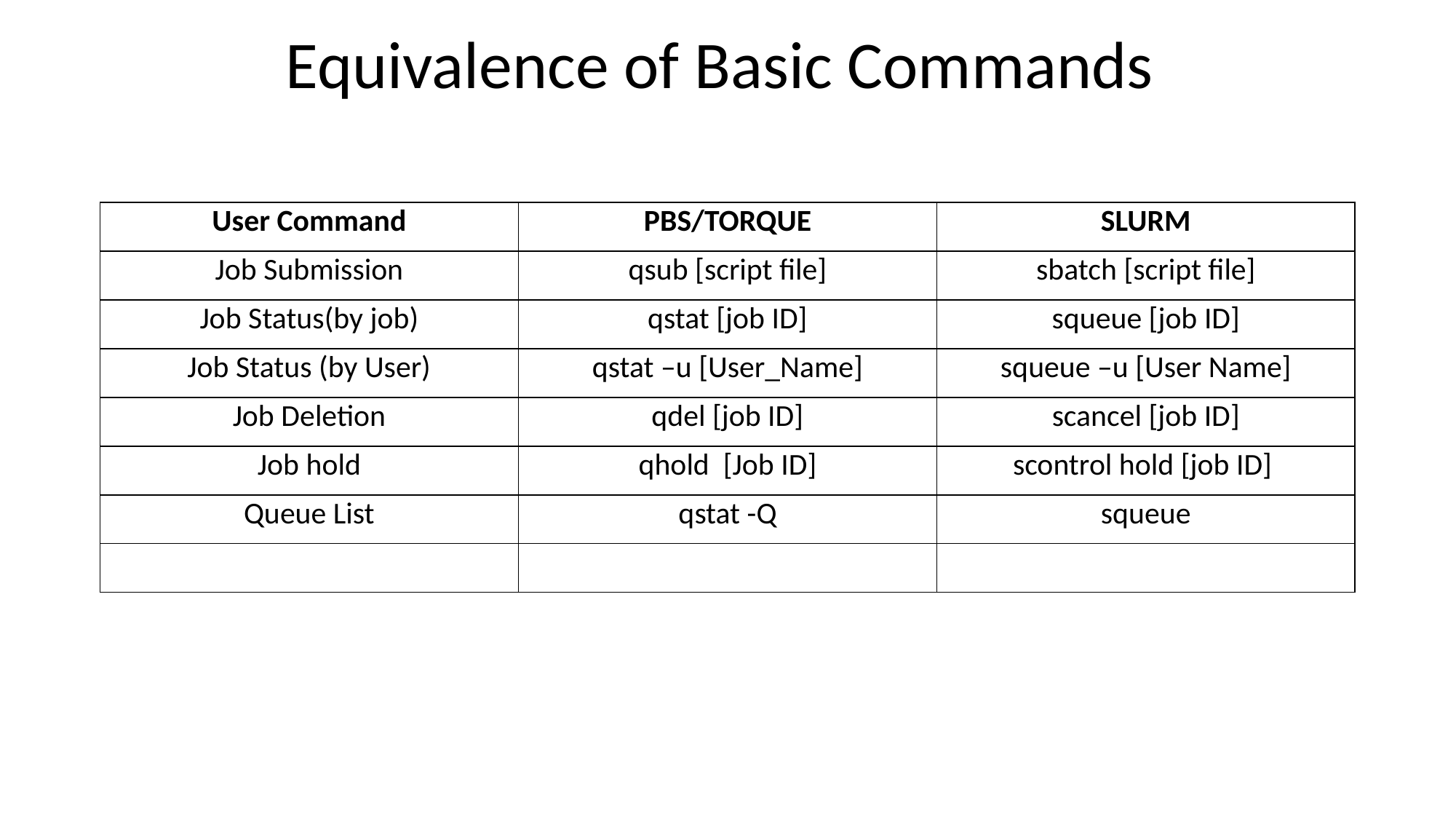

# Equivalence of Basic Commands
| User Command | PBS/TORQUE | SLURM |
| --- | --- | --- |
| Job Submission | qsub [script file] | sbatch [script file] |
| Job Status(by job) | qstat [job ID] | squeue [job ID] |
| Job Status (by User) | qstat –u [User\_Name] | squeue –u [User Name] |
| Job Deletion | qdel [job ID] | scancel [job ID] |
| Job hold | qhold [Job ID] | scontrol hold [job ID] |
| Queue List | qstat -Q | squeue |
|  |  |  |